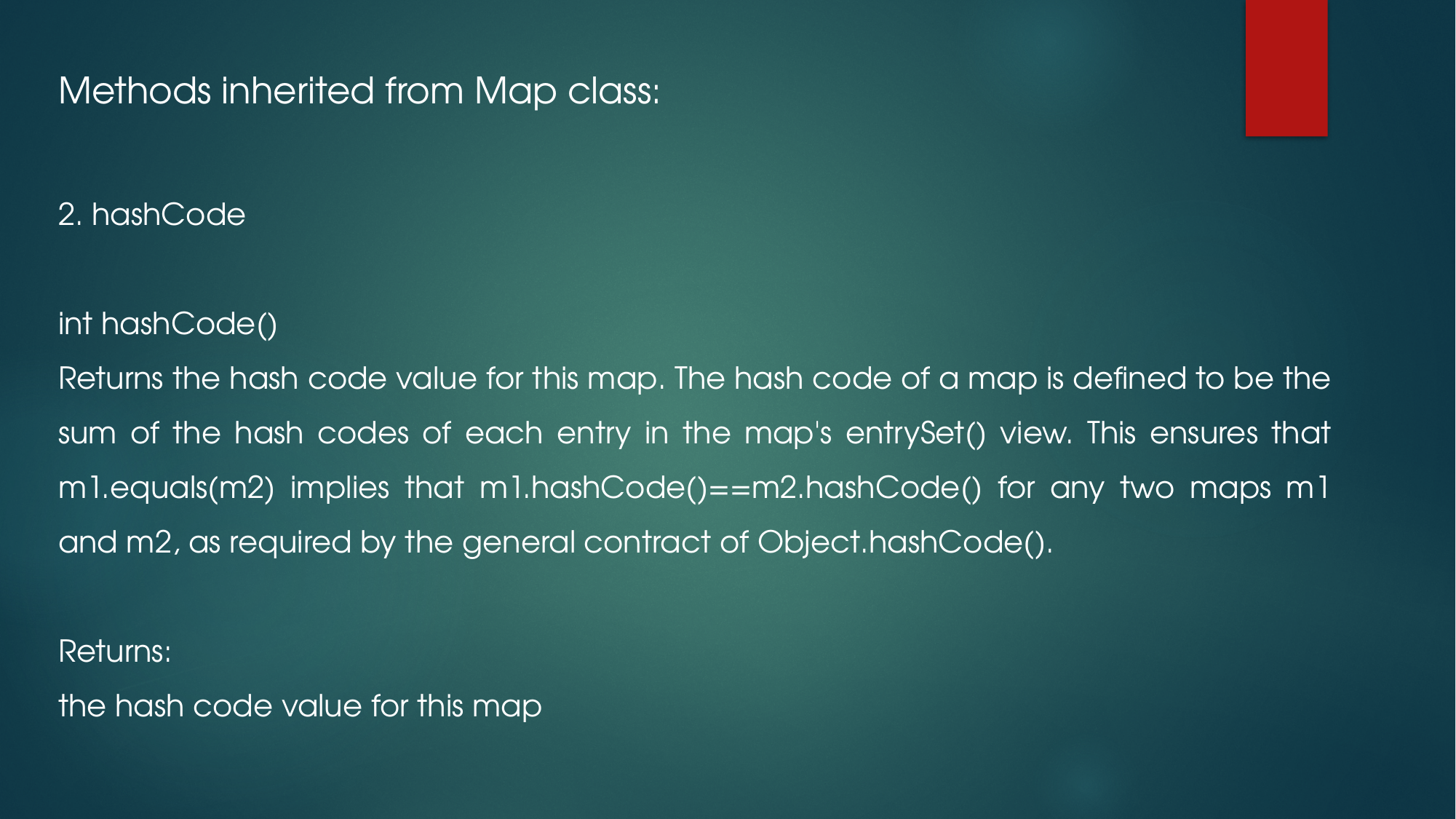

Methods inherited from Map class:

2. hashCode

int hashCode()
Returns the hash code value for this map. The hash code of a map is defined to be the sum of the hash codes of each entry in the map's entrySet() view. This ensures that m1.equals(m2) implies that m1.hashCode()==m2.hashCode() for any two maps m1 and m2, as required by the general contract of Object.hashCode().

Returns:
the hash code value for this map